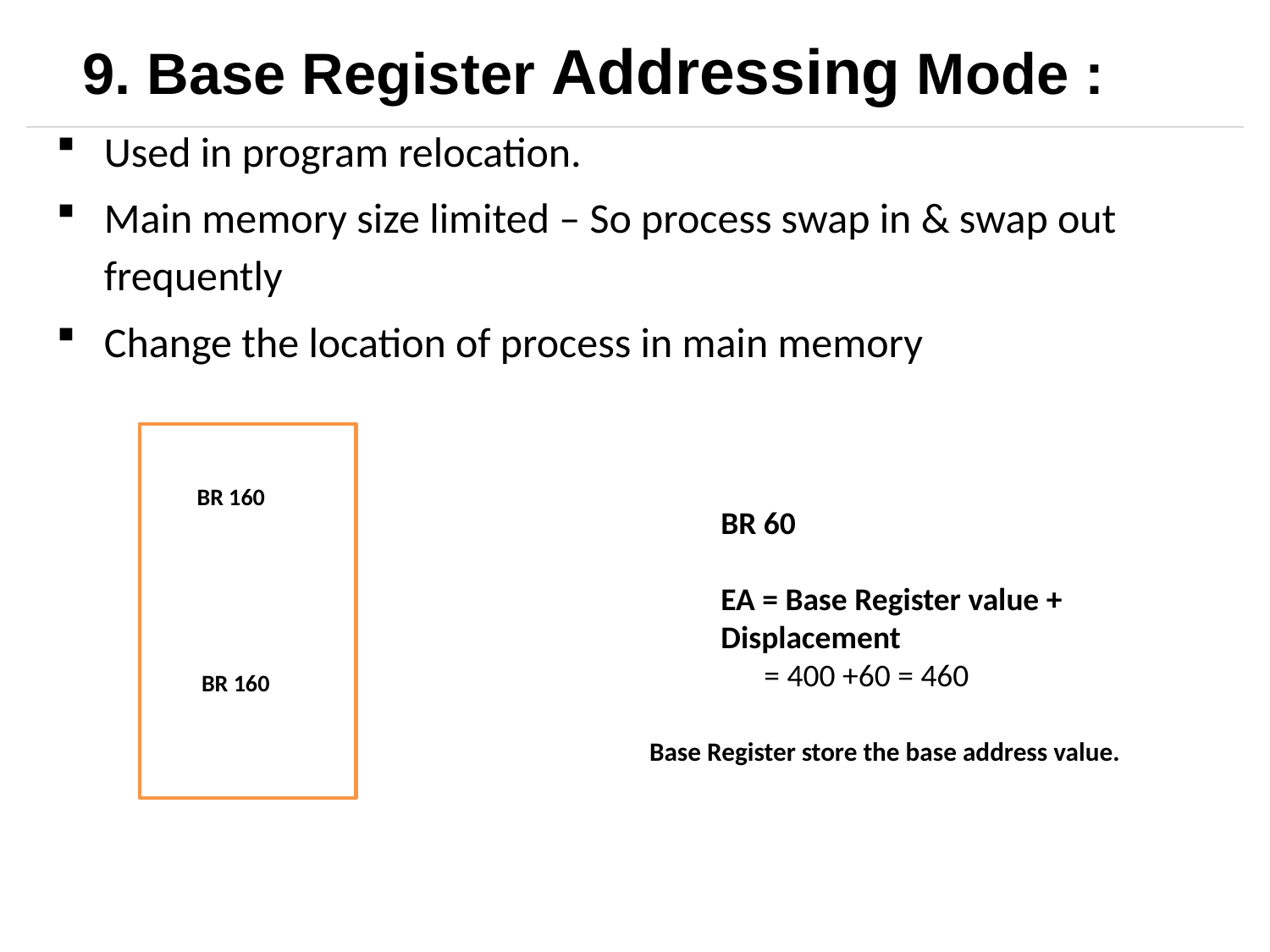

# 9. Base Register Addressing Mode :
Used in program relocation.
Main memory size limited – So process swap in & swap out frequently
Change the location of process in main memory

BR 160
BR 60

EA = Base Register value + Displacement
      = 400 +60 = 460
BR 160
Base Register store the base address value.